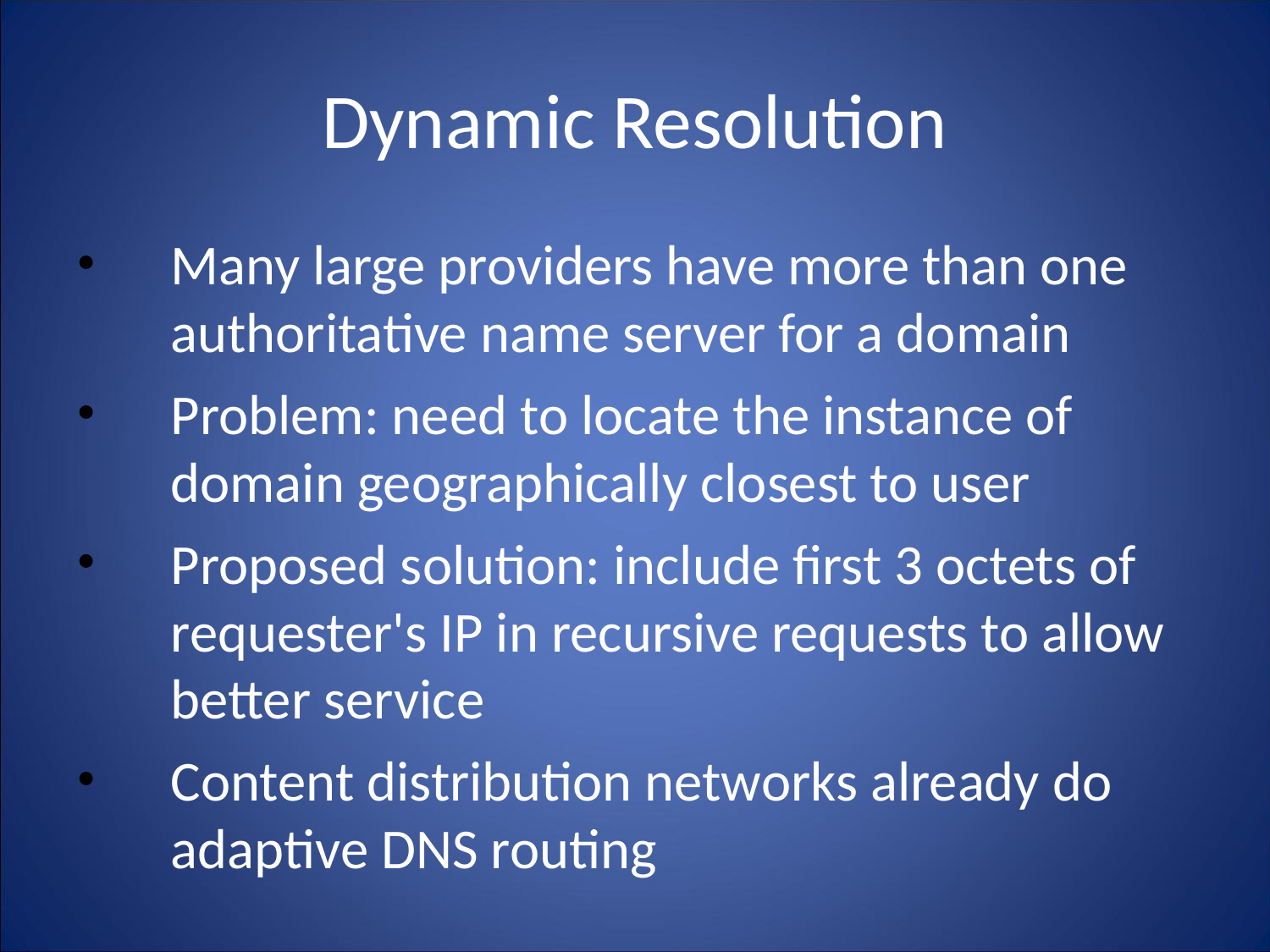

# Dynamic Resolution
Many large providers have more than one authoritative name server for a domain
Problem: need to locate the instance of domain geographically closest to user
Proposed solution: include first 3 octets of requester's IP in recursive requests to allow better service
Content distribution networks already do adaptive DNS routing